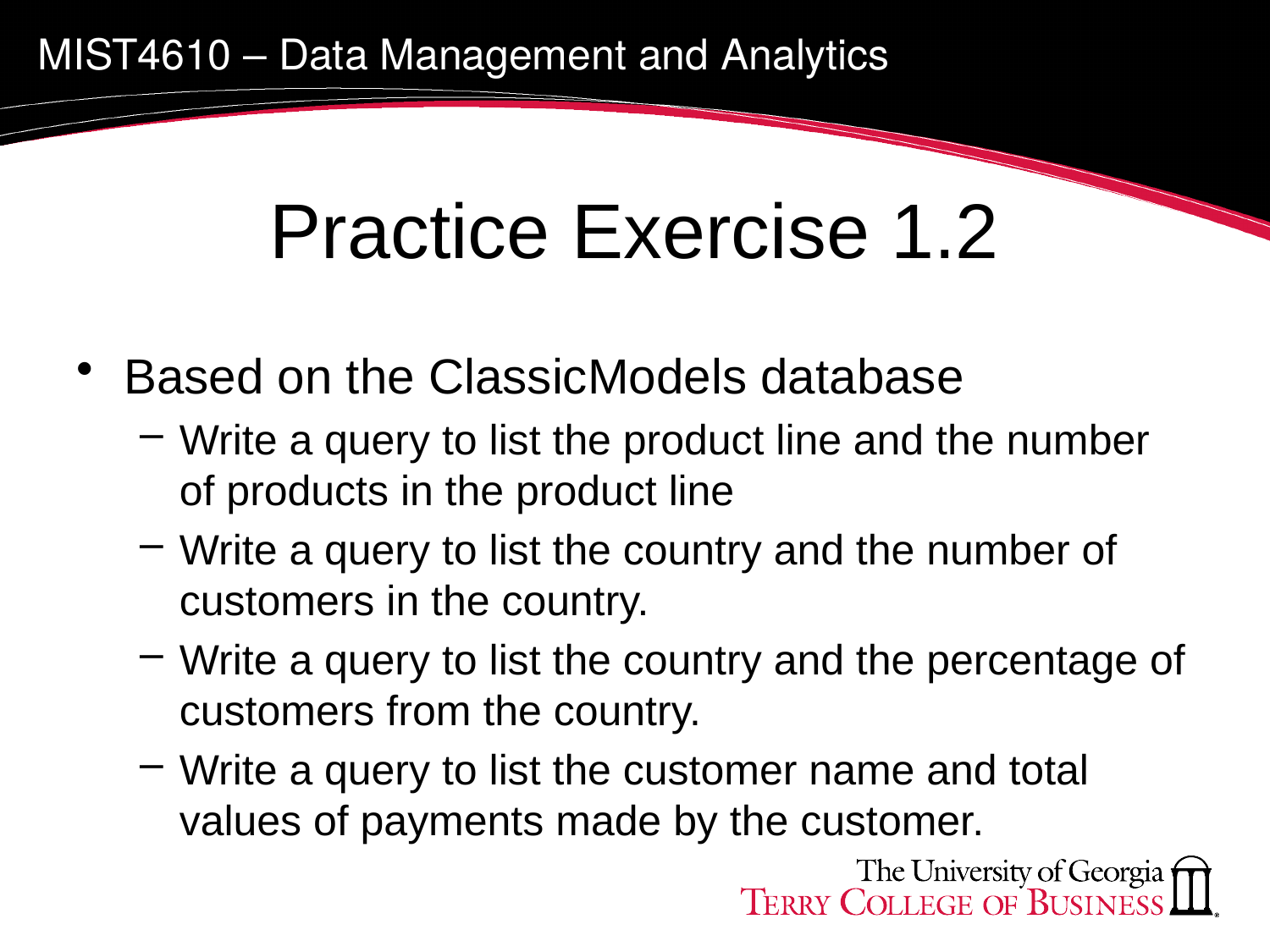

# Practice Exercise 1.2
Based on the ClassicModels database
Write a query to list the product line and the number of products in the product line
Write a query to list the country and the number of customers in the country.
Write a query to list the country and the percentage of customers from the country.
Write a query to list the customer name and total values of payments made by the customer.